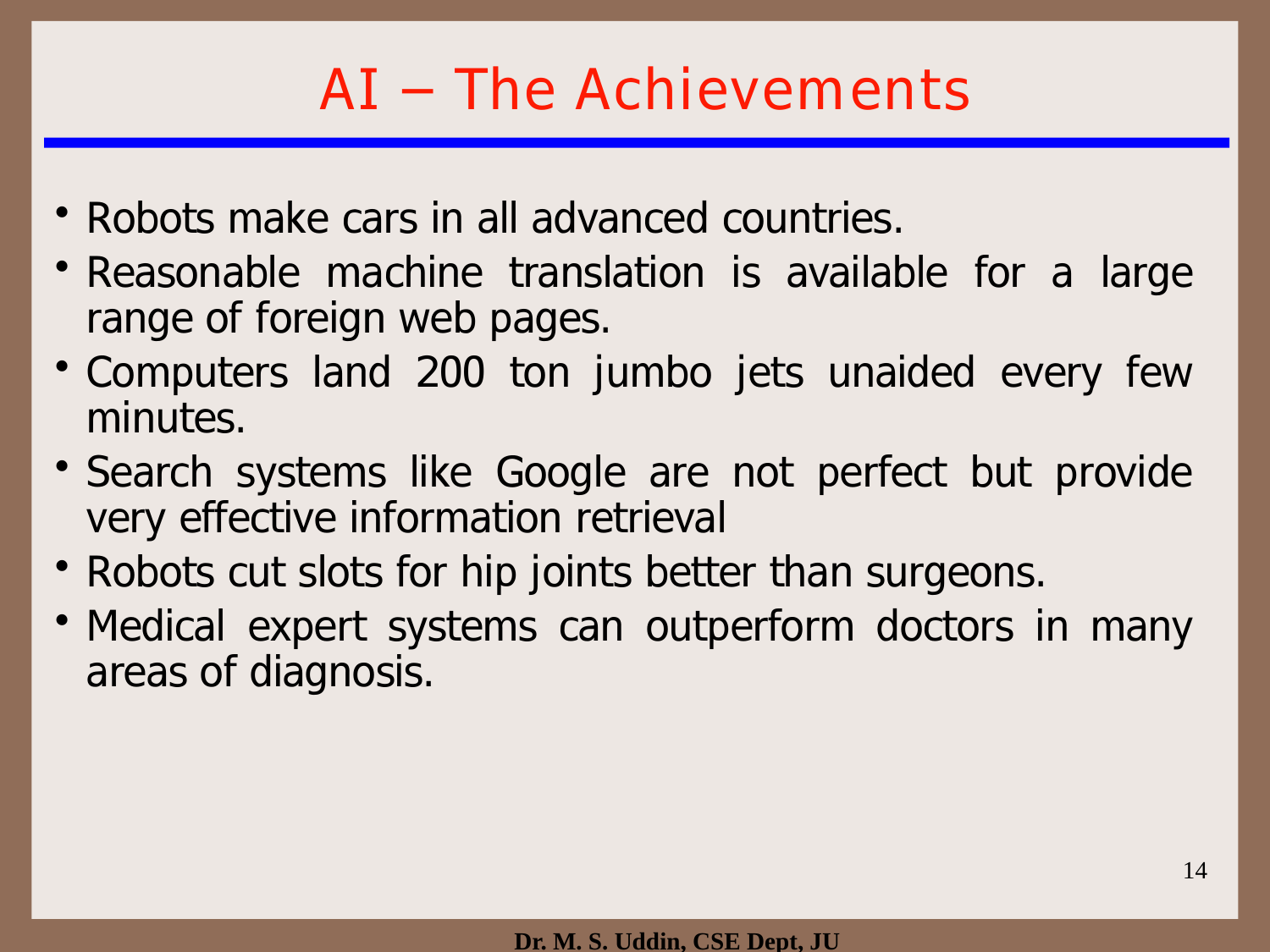

AI – The Achievements
Robots make cars in all advanced countries.
Reasonable machine translation is available for a large range of foreign web pages.
Computers land 200 ton jumbo jets unaided every few minutes.
Search systems like Google are not perfect but provide very effective information retrieval
Robots cut slots for hip joints better than surgeons.
Medical expert systems can outperform doctors in many areas of diagnosis.
14
Dr. M. S. Uddin, CSE Dept, JU